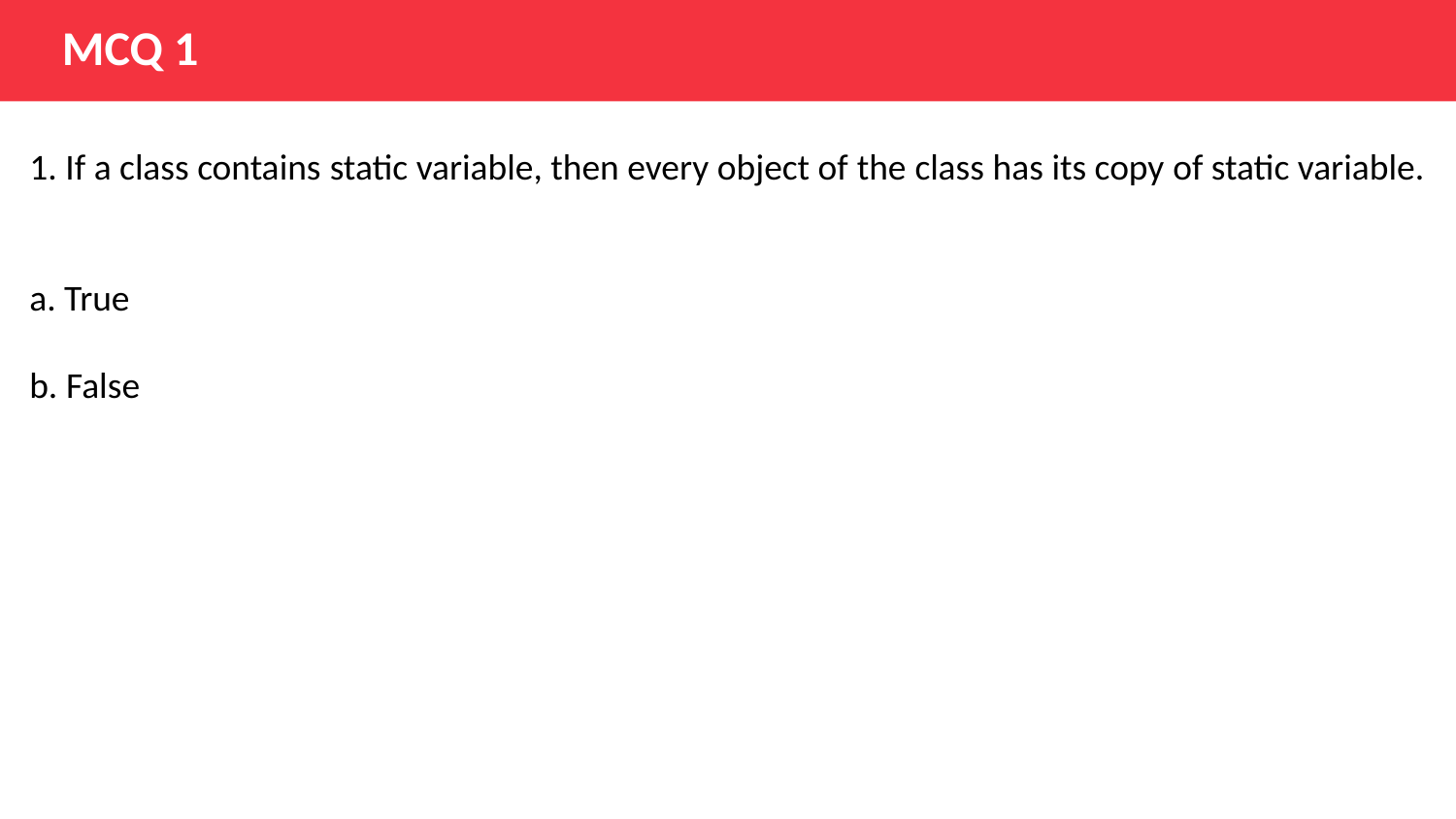

MCQ 1
1. If a class contains static variable, then every object of the class has its copy of static variable.

a. True

b. False